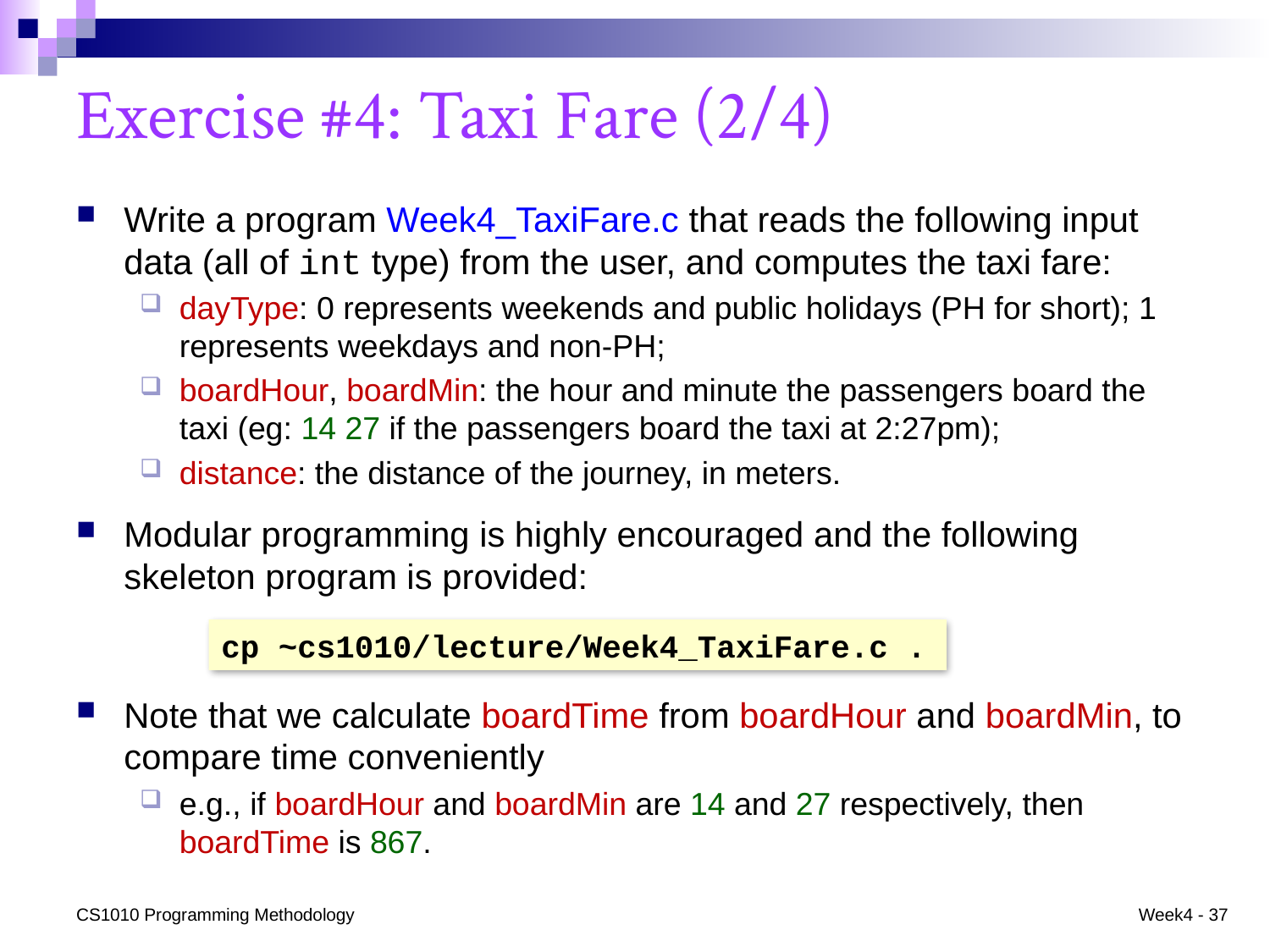

# Exercise #4: Taxi Fare (2/4)
Write a program Week4_TaxiFare.c that reads the following input data (all of int type) from the user, and computes the taxi fare:
dayType: 0 represents weekends and public holidays (PH for short); 1 represents weekdays and non-PH;
boardHour, boardMin: the hour and minute the passengers board the taxi (eg: 14 27 if the passengers board the taxi at 2:27pm);
distance: the distance of the journey, in meters.
Modular programming is highly encouraged and the following skeleton program is provided:

Note that we calculate boardTime from boardHour and boardMin, to compare time conveniently
e.g., if boardHour and boardMin are 14 and 27 respectively, then boardTime is 867.
cp ~cs1010/lecture/Week4_TaxiFare.c .
CS1010 Programming Methodology
Week4 - 37